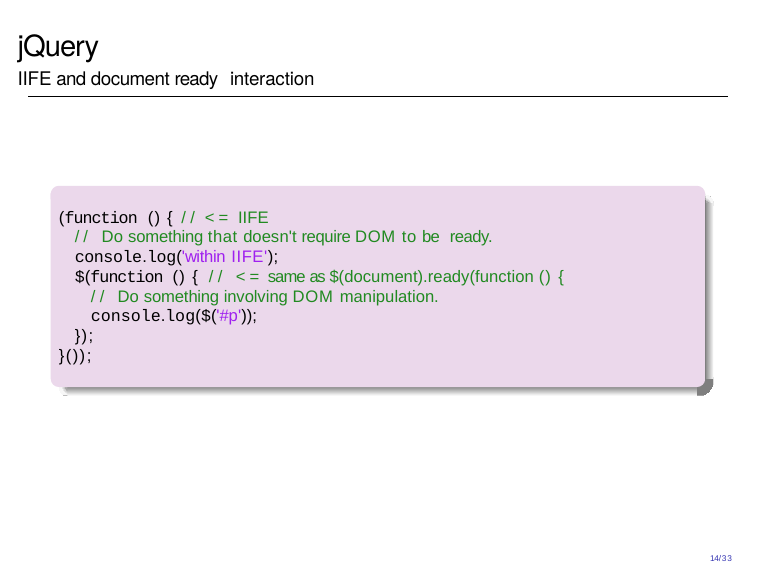

# jQuery
IIFE and document ready  interaction

(function () { // <= IIFE
// Do something that doesn't require DOM to be  ready.
console.log('within IIFE');
$(function () { // <= same as $(document).ready(function () {
// Do something involving DOM manipulation.
console.log($('#p'));
});
}());

14/33